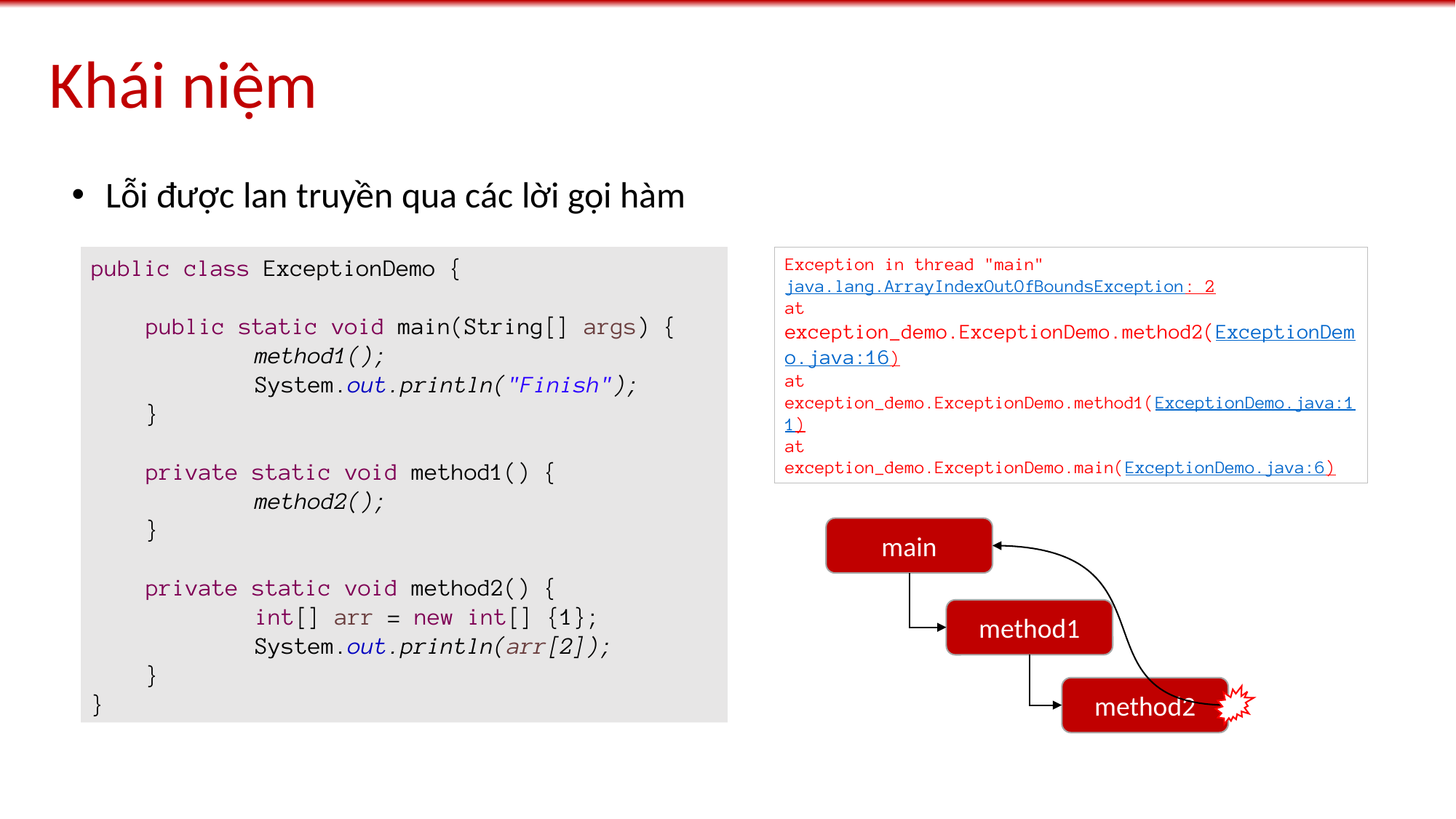

# Khái niệm
Lỗi được lan truyền qua các lời gọi hàm
public class ExceptionDemo {

public static void main(String[] args) {
	method1();
	System.out.println("Finish");
}

private static void method1() {
	method2();
}

private static void method2() {
	int[] arr = new int[] {1};
	System.out.println(arr[2]);
}
}
Exception in thread "main" java.lang.ArrayIndexOutOfBoundsException: 2
at exception_demo.ExceptionDemo.method2(ExceptionDemo.java:16)
at exception_demo.ExceptionDemo.method1(ExceptionDemo.java:11)
at exception_demo.ExceptionDemo.main(ExceptionDemo.java:6)
main
method1
method2